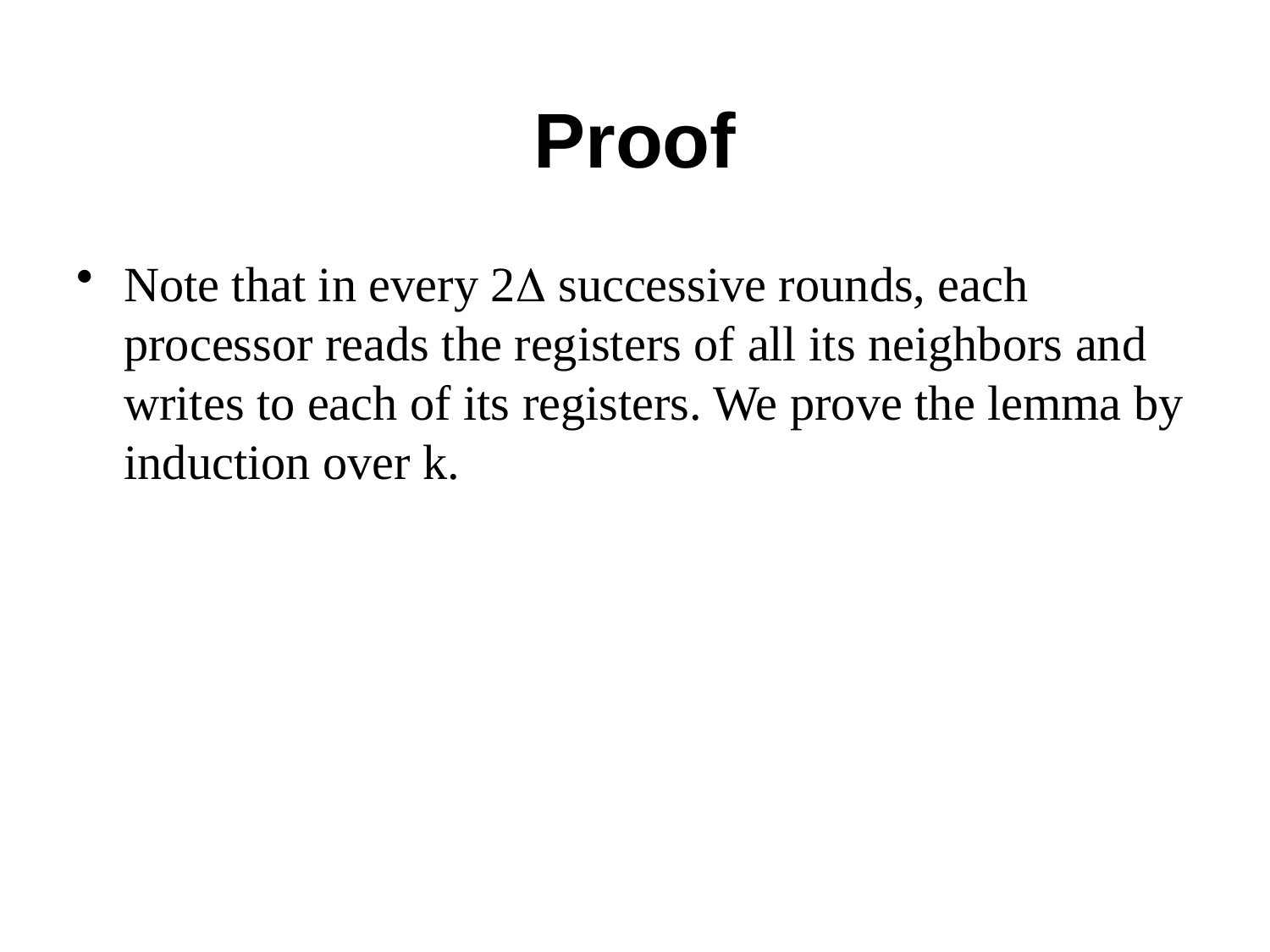

# Proof
Note that in every 2Δ successive rounds, each processor reads the registers of all its neighbors and writes to each of its registers. We prove the lemma by induction over k.